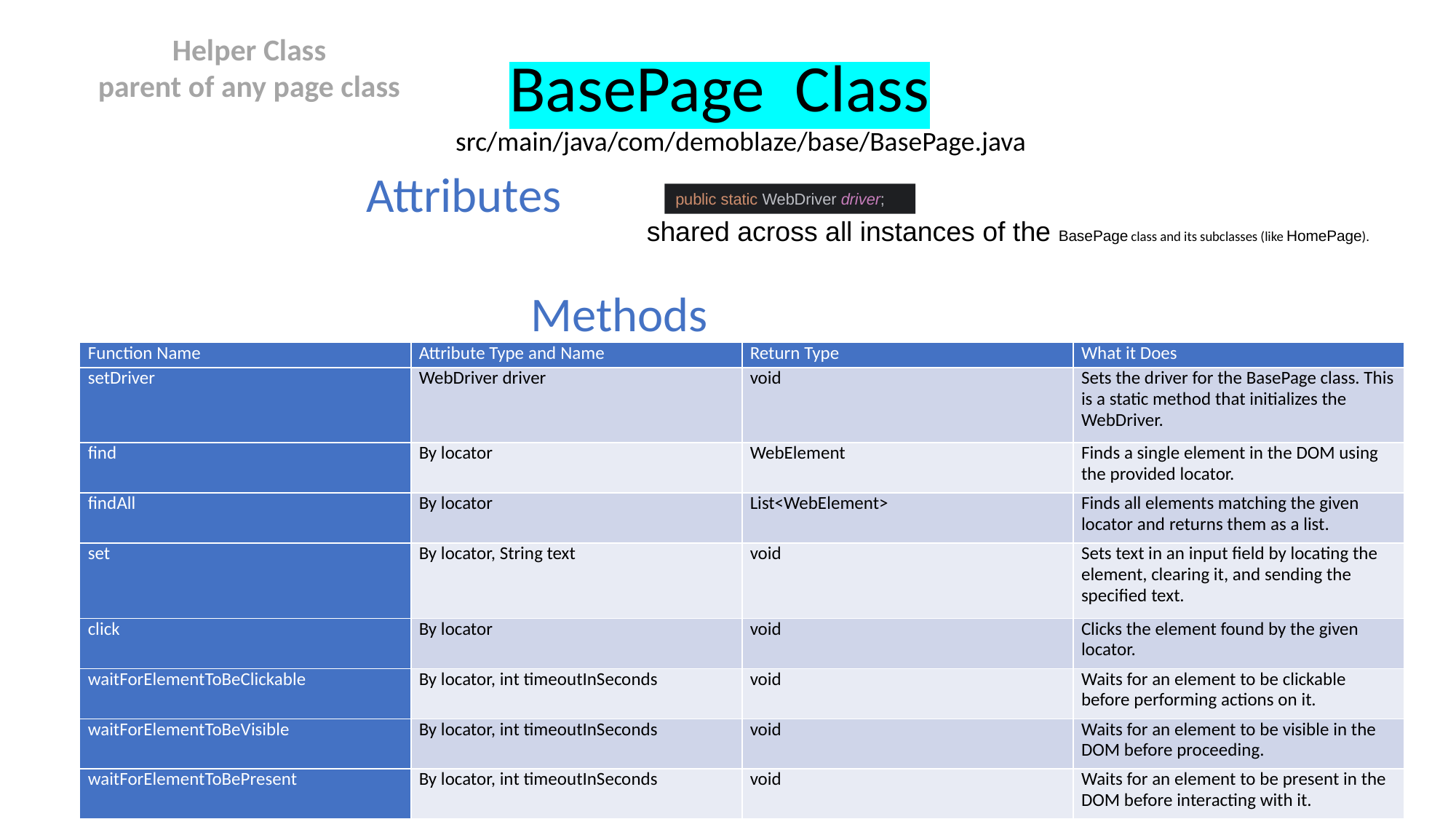

Helper Class
parent of any page class
# BasePage  Class
src/main/java/com/demoblaze/base/BasePage.java
Attributes
public static WebDriver driver;
shared across all instances of the BasePage class and its subclasses (like HomePage).

Methods
| Function Name | Attribute Type and Name | Return Type | What it Does |
| --- | --- | --- | --- |
| setDriver | WebDriver driver | void | Sets the driver for the BasePage class. This is a static method that initializes the WebDriver. |
| find | By locator | WebElement | Finds a single element in the DOM using the provided locator. |
| findAll | By locator | List<WebElement> | Finds all elements matching the given locator and returns them as a list. |
| set | By locator, String text | void | Sets text in an input field by locating the element, clearing it, and sending the specified text. |
| click | By locator | void | Clicks the element found by the given locator. |
| waitForElementToBeClickable | By locator, int timeoutInSeconds | void | Waits for an element to be clickable before performing actions on it. |
| waitForElementToBeVisible | By locator, int timeoutInSeconds | void | Waits for an element to be visible in the DOM before proceeding. |
| waitForElementToBePresent | By locator, int timeoutInSeconds | void | Waits for an element to be present in the DOM before interacting with it. |